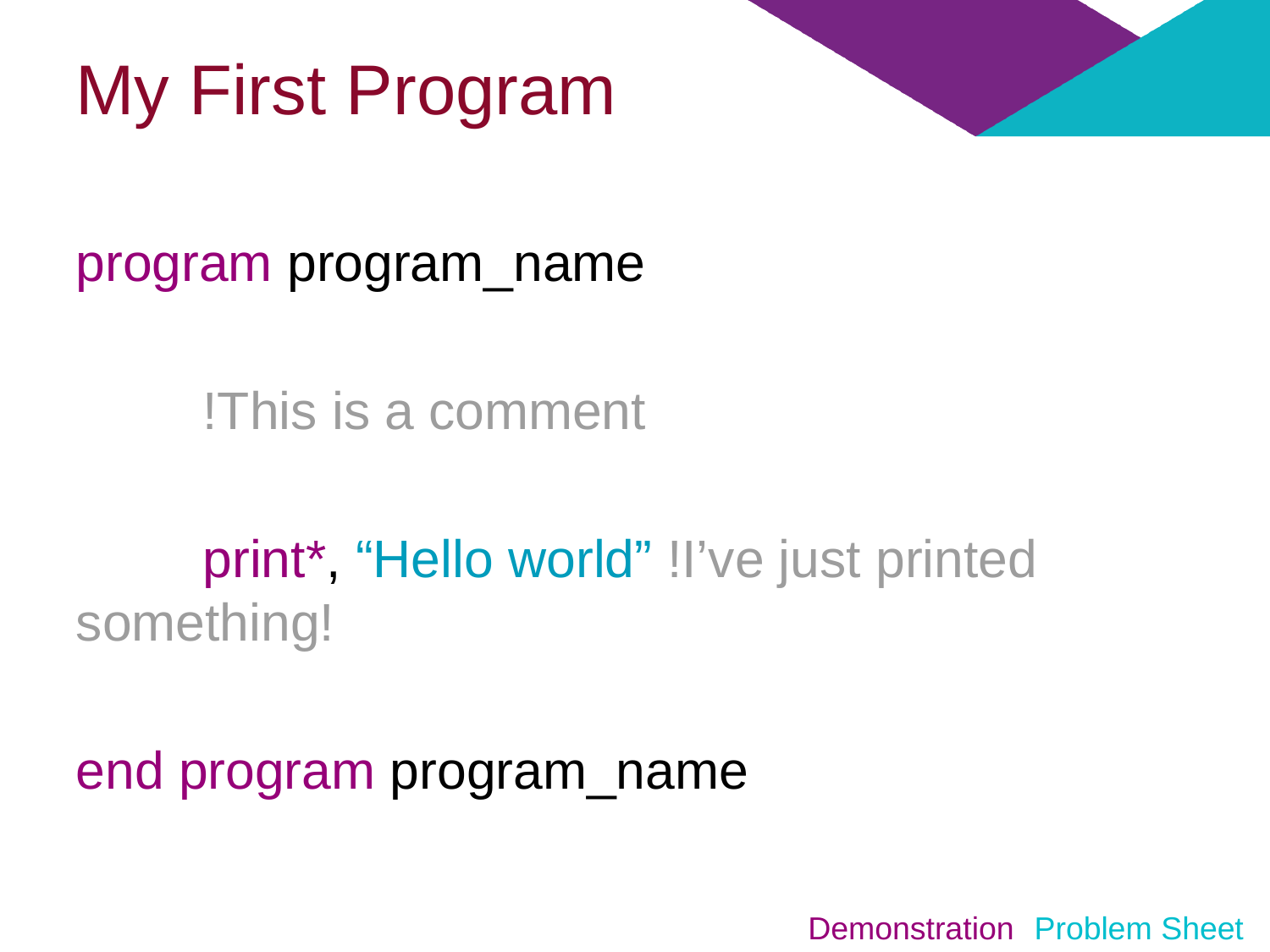

# My First Program
program program_name

	!This is a comment

	print*, “Hello world” !I’ve just printed something!

end program program_name
Demonstration
Problem Sheet